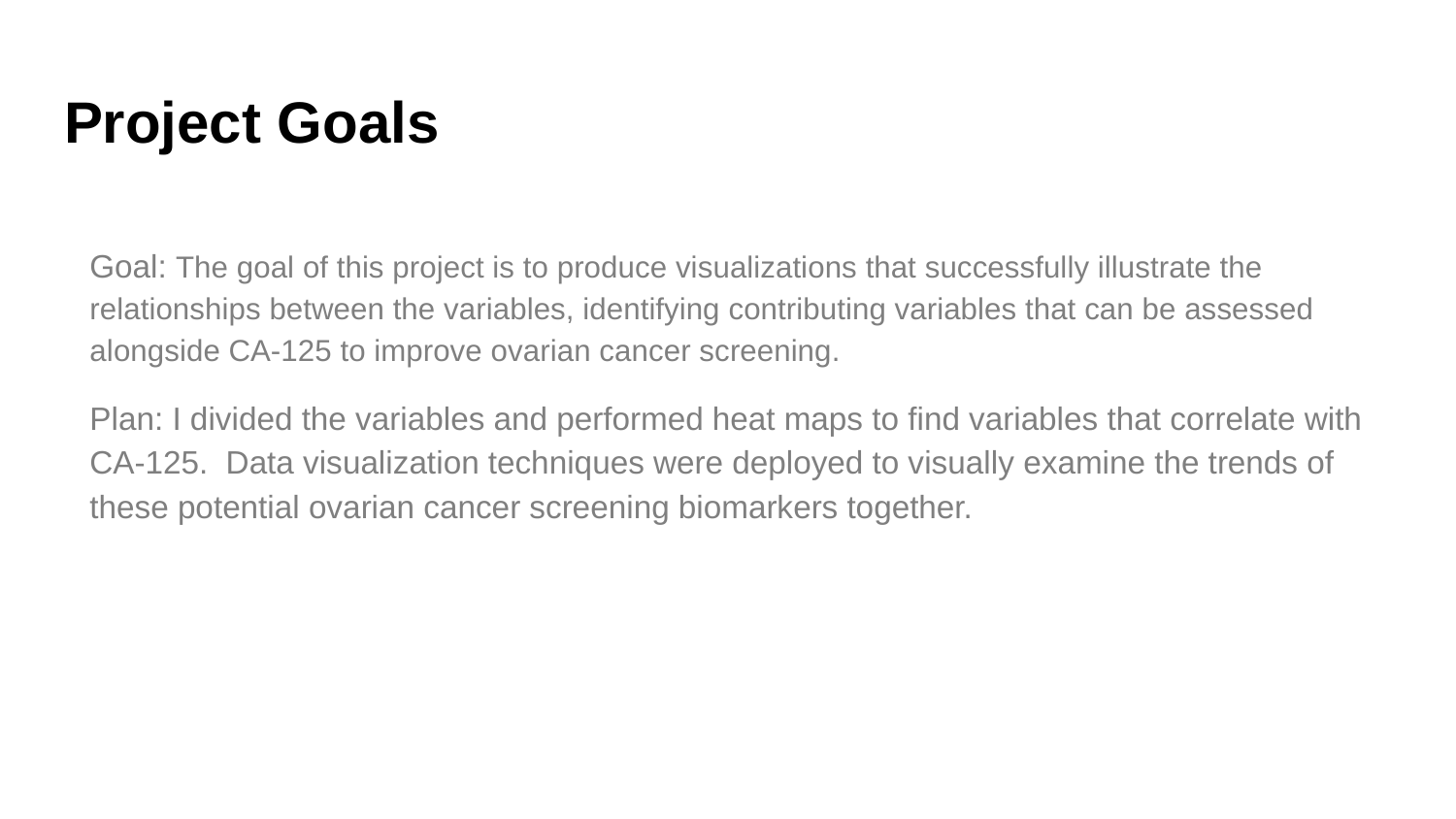

# Project Goals
Goal: The goal of this project is to produce visualizations that successfully illustrate the relationships between the variables, identifying contributing variables that can be assessed alongside CA-125 to improve ovarian cancer screening.
Plan: I divided the variables and performed heat maps to find variables that correlate with CA-125.  Data visualization techniques were deployed to visually examine the trends of these potential ovarian cancer screening biomarkers together.